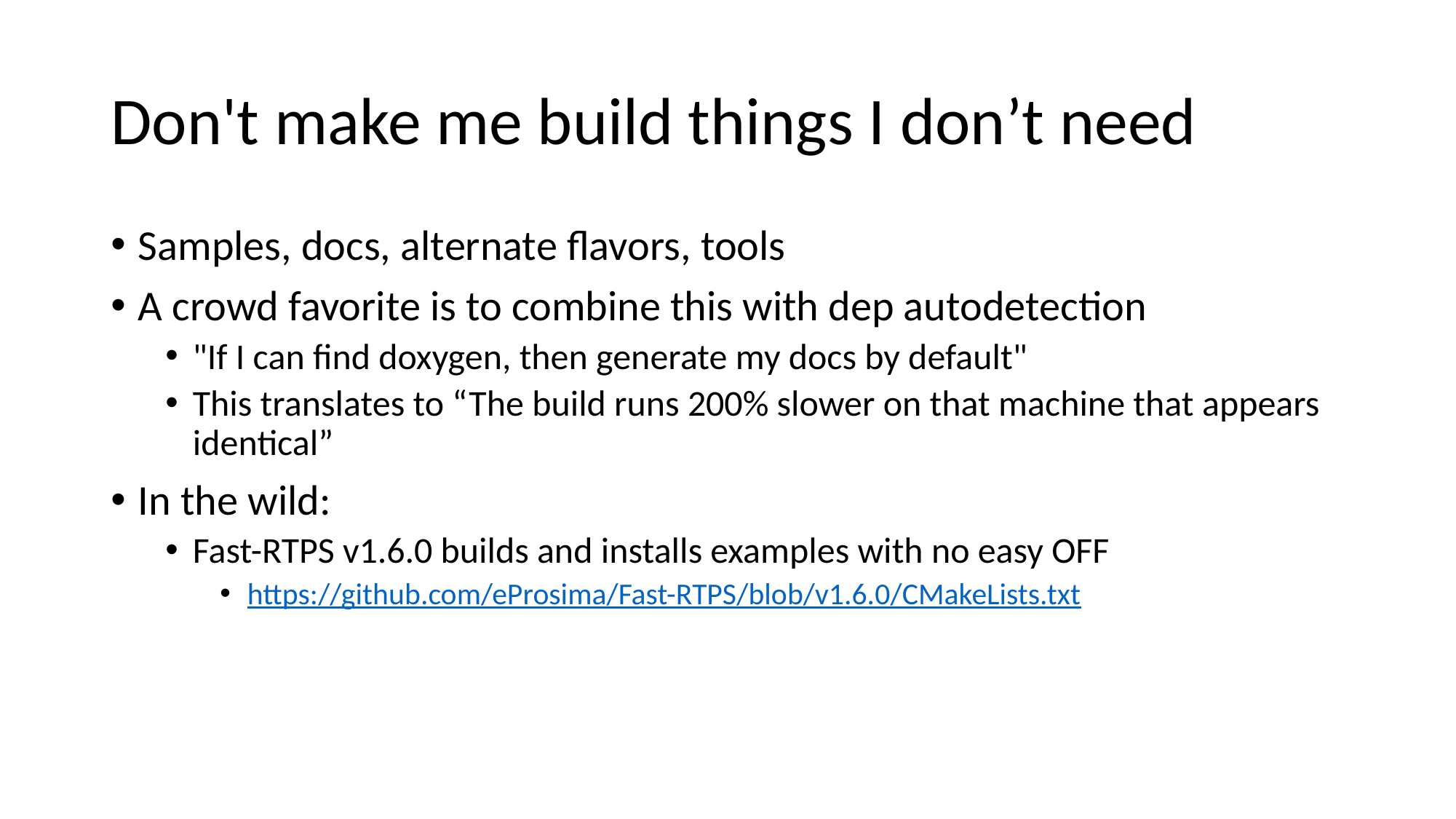

# Don't make me build things I don’t need
Samples, docs, alternate flavors, tools
A crowd favorite is to combine this with dep autodetection
"If I can find doxygen, then generate my docs by default"
This translates to “The build runs 200% slower on that machine that appears identical”
In the wild:
Fast-RTPS v1.6.0 builds and installs examples with no easy OFF
https://github.com/eProsima/Fast-RTPS/blob/v1.6.0/CMakeLists.txt